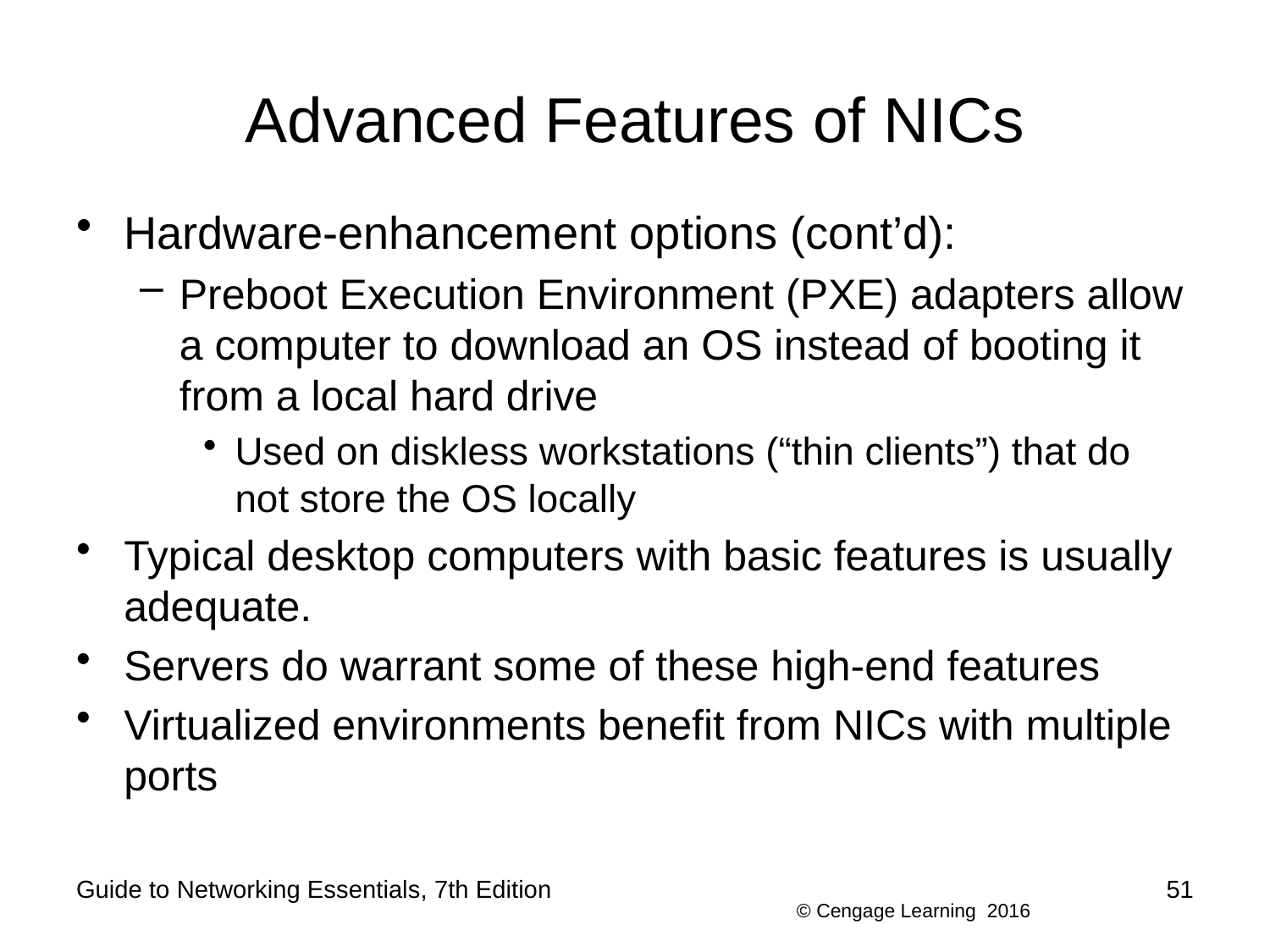

# Advanced Features of NICs
Hardware-enhancement options (cont’d):
Preboot Execution Environment (PXE) adapters allow a computer to download an OS instead of booting it from a local hard drive
Used on diskless workstations (“thin clients”) that do not store the OS locally
Typical desktop computers with basic features is usually adequate.
Servers do warrant some of these high-end features
Virtualized environments benefit from NICs with multiple ports

Guide to Networking Essentials, 7th Edition
51